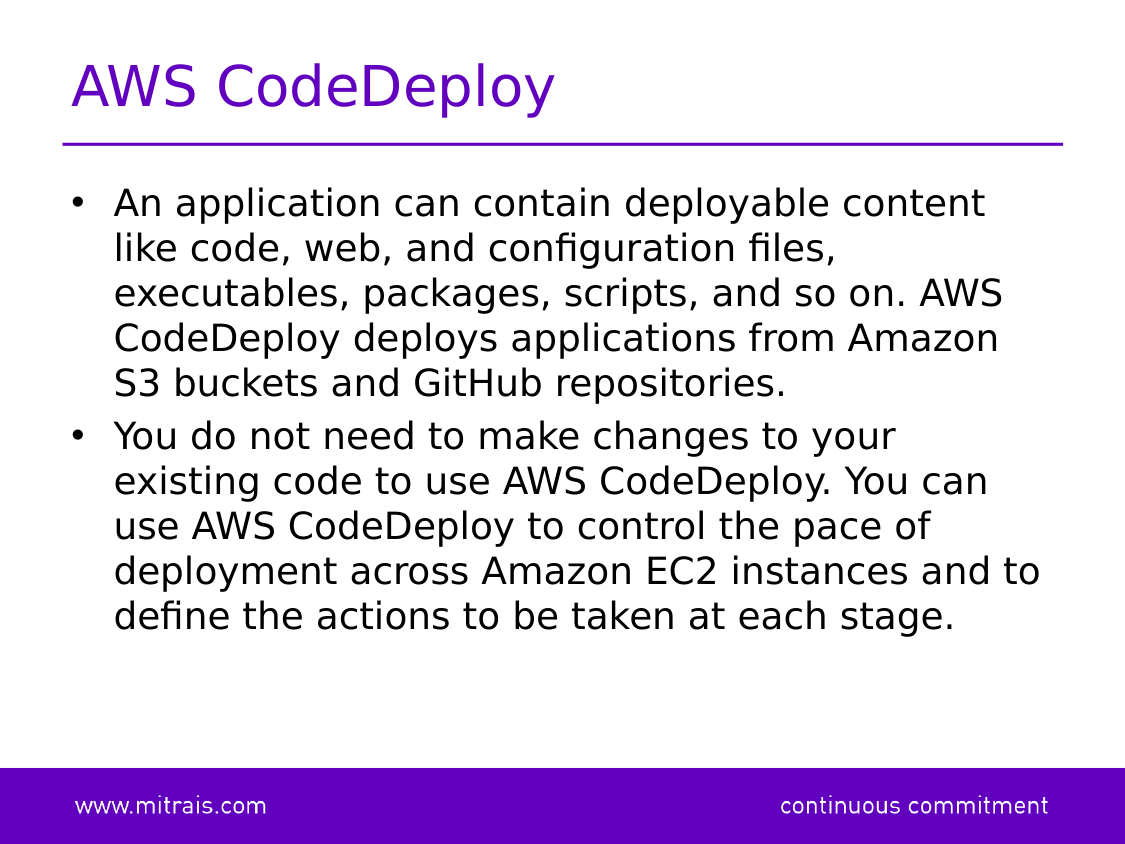

# AWS CodeDeploy
An application can contain deployable content like code, web, and configuration files, executables, packages, scripts, and so on. AWS CodeDeploy deploys applications from Amazon S3 buckets and GitHub repositories.
You do not need to make changes to your existing code to use AWS CodeDeploy. You can use AWS CodeDeploy to control the pace of deployment across Amazon EC2 instances and to define the actions to be taken at each stage.